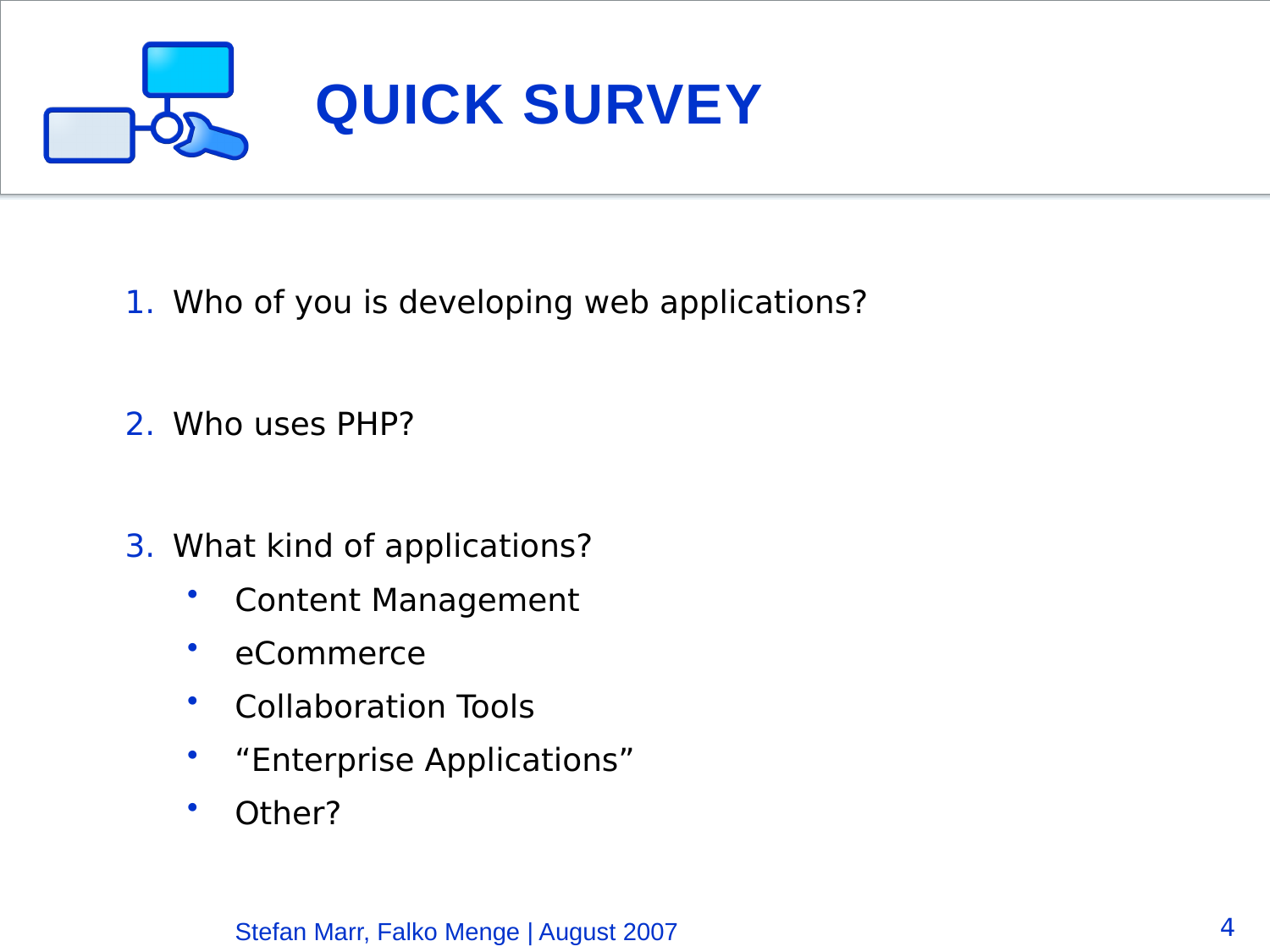

# Quick Survey
Who of you is developing web applications?

Who uses PHP?

What kind of applications?
Content Management
eCommerce
Collaboration Tools
“Enterprise Applications”
Other?
Stefan Marr, Falko Menge | August 2007
4